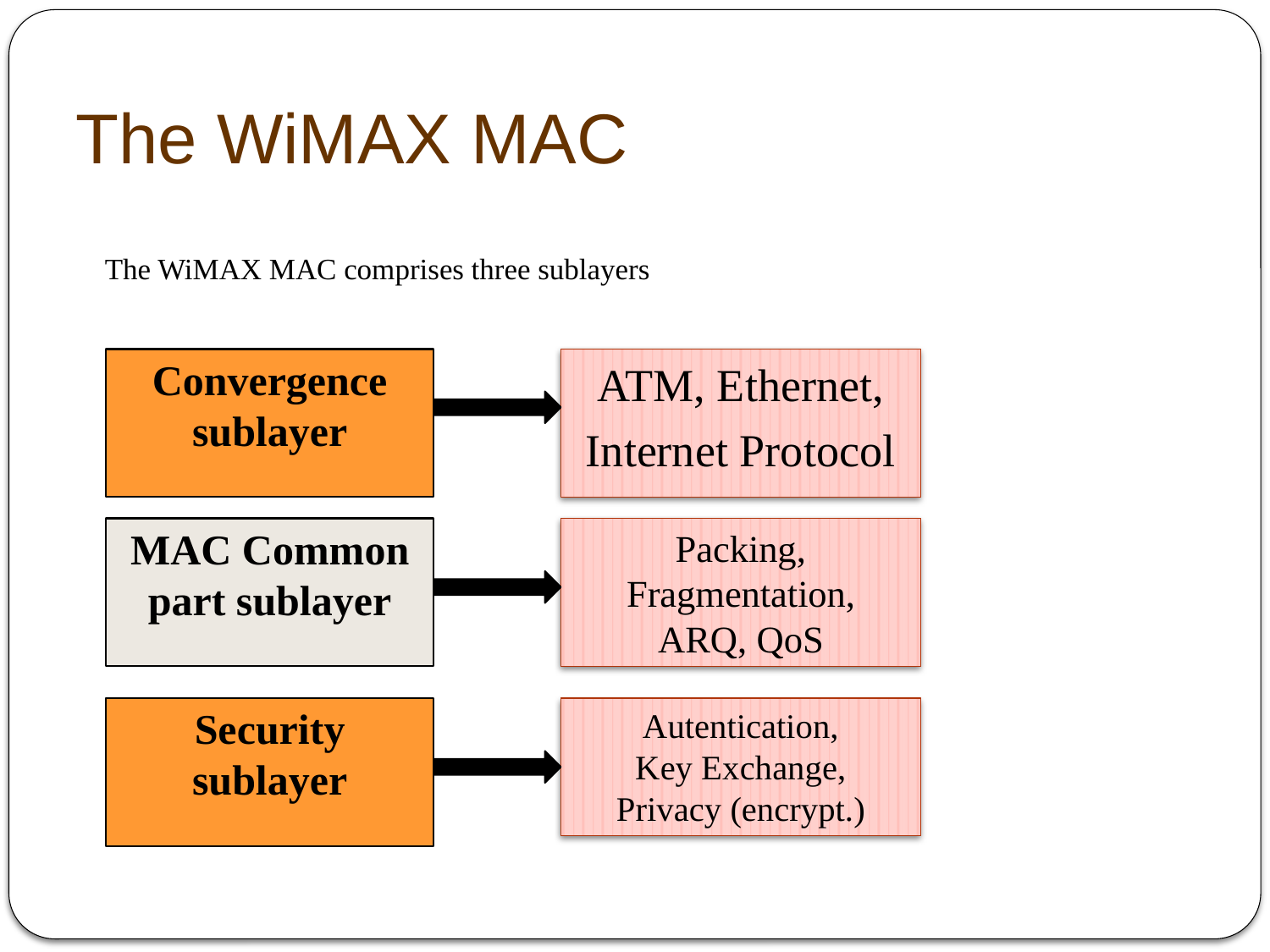

# The WiMAX MAC

 The WiMAX MAC comprises three sublayers

Convergence sublayer

ATM, Ethernet,
Internet Protocol

MAC Common part sublayer

Packing,
Fragmentation,
ARQ, QoS

Security sublayer

Autentication,
Key Exchange,
Privacy (encrypt.)